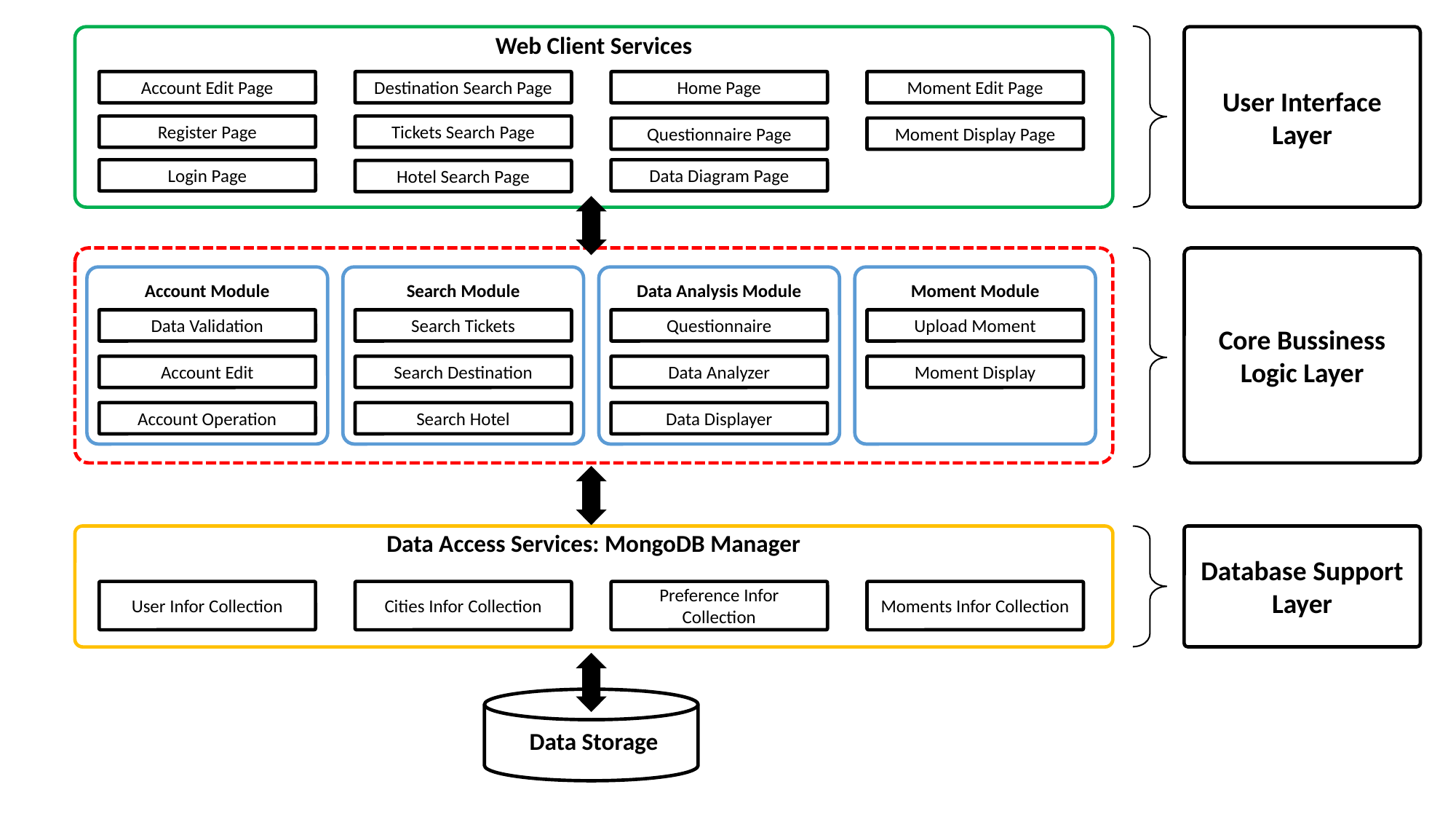

Web Client Services
User Interface Layer
Account Edit Page
Destination Search Page
Home Page
Moment Edit Page
Register Page
Tickets Search Page
Questionnaire Page
Moment Display Page
Login Page
Data Diagram Page
Hotel Search Page

Core Bussiness Logic Layer
Account Module
Search Module
Data Analysis Module
Moment Module
Data Validation
Search Tickets
Questionnaire
Upload Moment
Account Edit
Search Destination
Data Analyzer
Moment Display
Account Operation
Search Hotel
Data Displayer

Data Access Services: MongoDB Manager

Database Support Layer
User Infor Collection
Cities Infor Collection
Preference Infor Collection
Moments Infor Collection

Data Storage